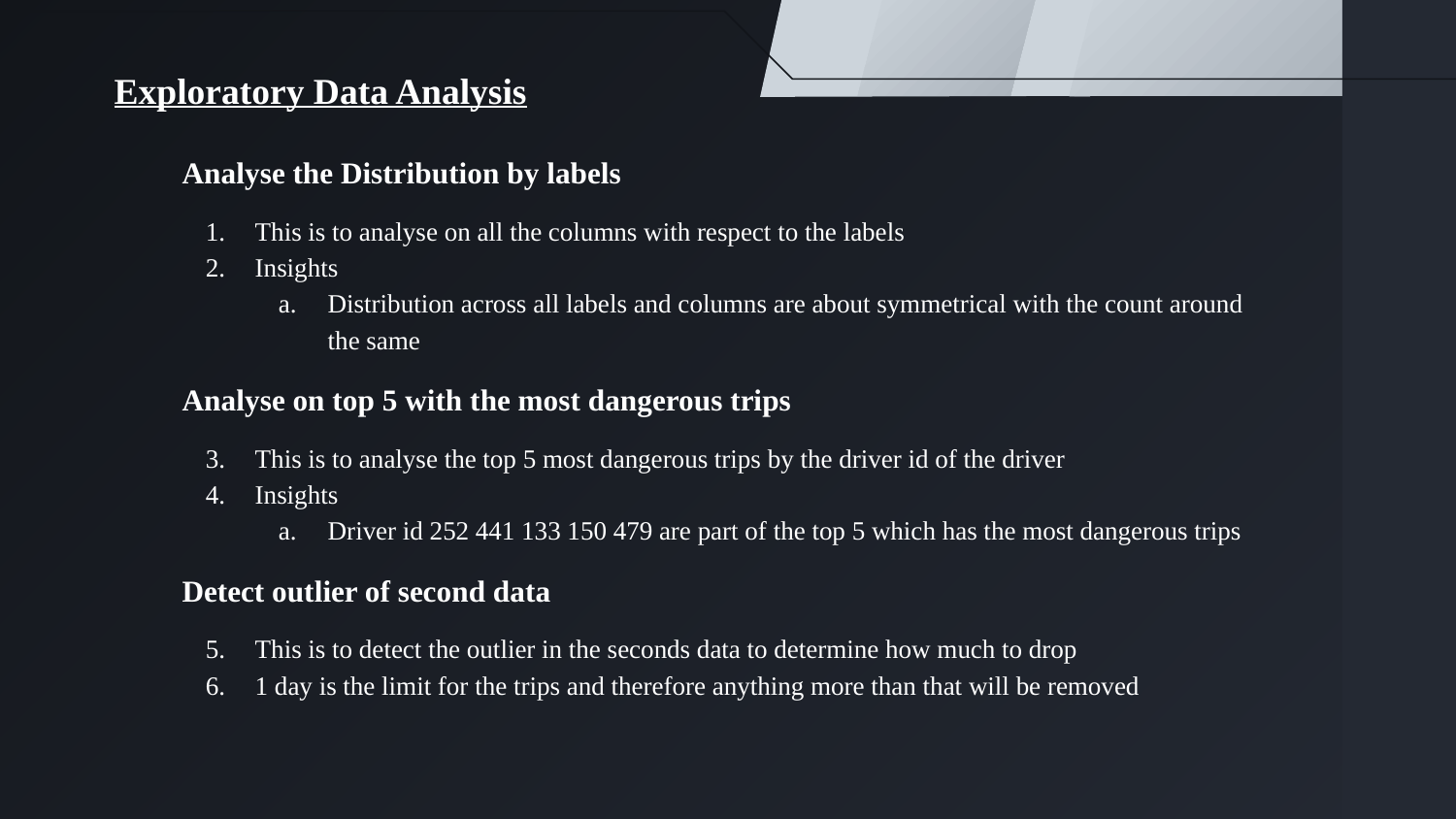

Exploratory Data Analysis

Analyse the Distribution by labels
This is to analyse on all the columns with respect to the labels
Insights
Distribution across all labels and columns are about symmetrical with the count around the same
Analyse on top 5 with the most dangerous trips
This is to analyse the top 5 most dangerous trips by the driver id of the driver
Insights
Driver id 252 441 133 150 479 are part of the top 5 which has the most dangerous trips
Detect outlier of second data
This is to detect the outlier in the seconds data to determine how much to drop
1 day is the limit for the trips and therefore anything more than that will be removed